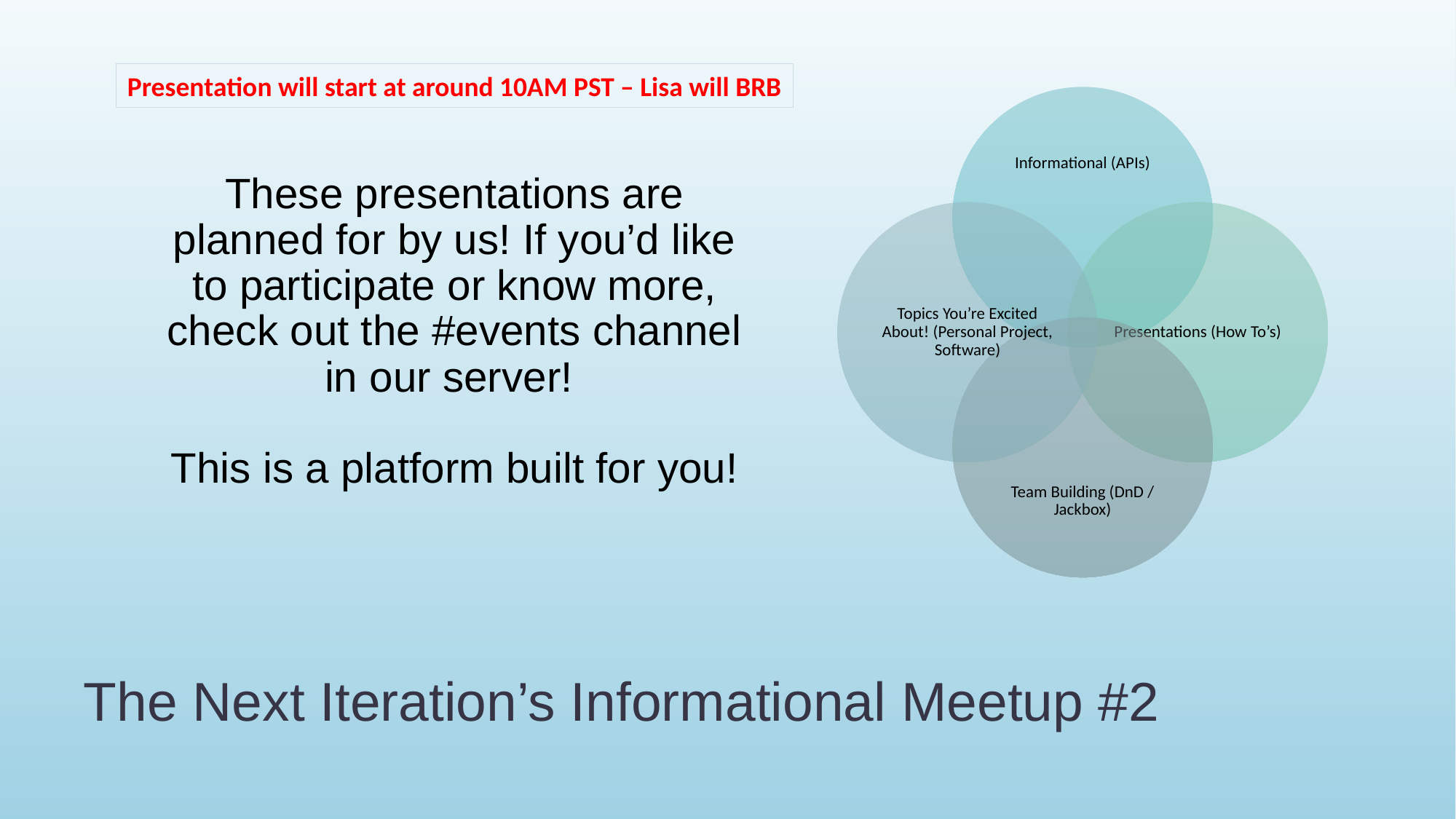

Presentation will start at around 10AM PST – Lisa will BRB
These presentations are planned for by us! If you’d like to participate or know more, check out the #events channel in our server!
This is a platform built for you!
Informational (APIs)
Presentations (How To’s)
Team Building (DnD / Jackbox)
Topics You’re Excited About! (Personal Project, Software)
# The Next Iteration’s Informational Meetup #2